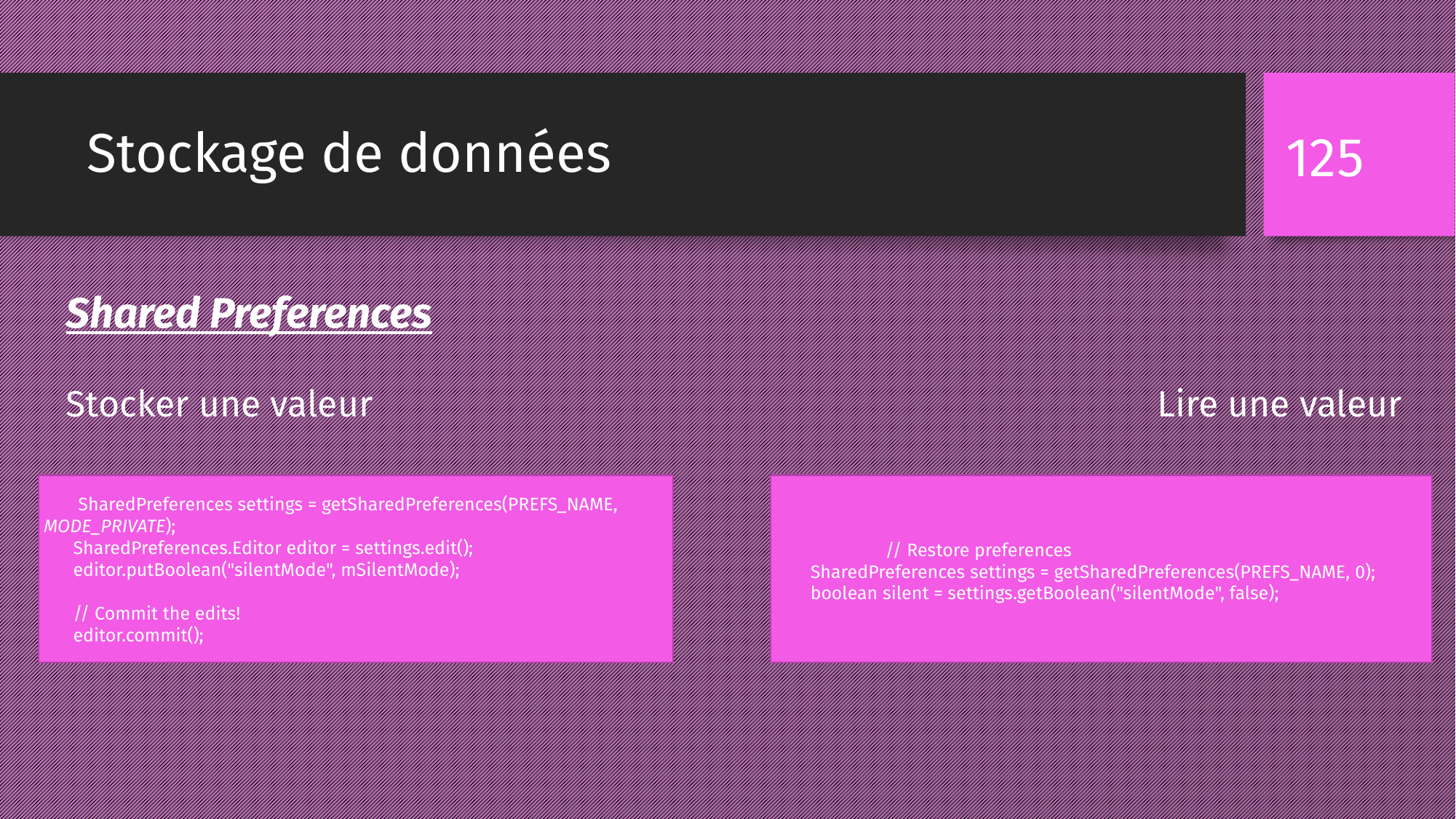

# Stockage de données
125
Shared Preferences

Stocker une valeur								Lire une valeur

	// Restore preferences
       SharedPreferences settings = getSharedPreferences(PREFS_NAME, 0);
       boolean silent = settings.getBoolean("silentMode", false);

       SharedPreferences settings = getSharedPreferences(PREFS_NAME, MODE_PRIVATE);
      SharedPreferences.Editor editor = settings.edit();
      editor.putBoolean("silentMode", mSilentMode);
      // Commit the edits!
      editor.commit();